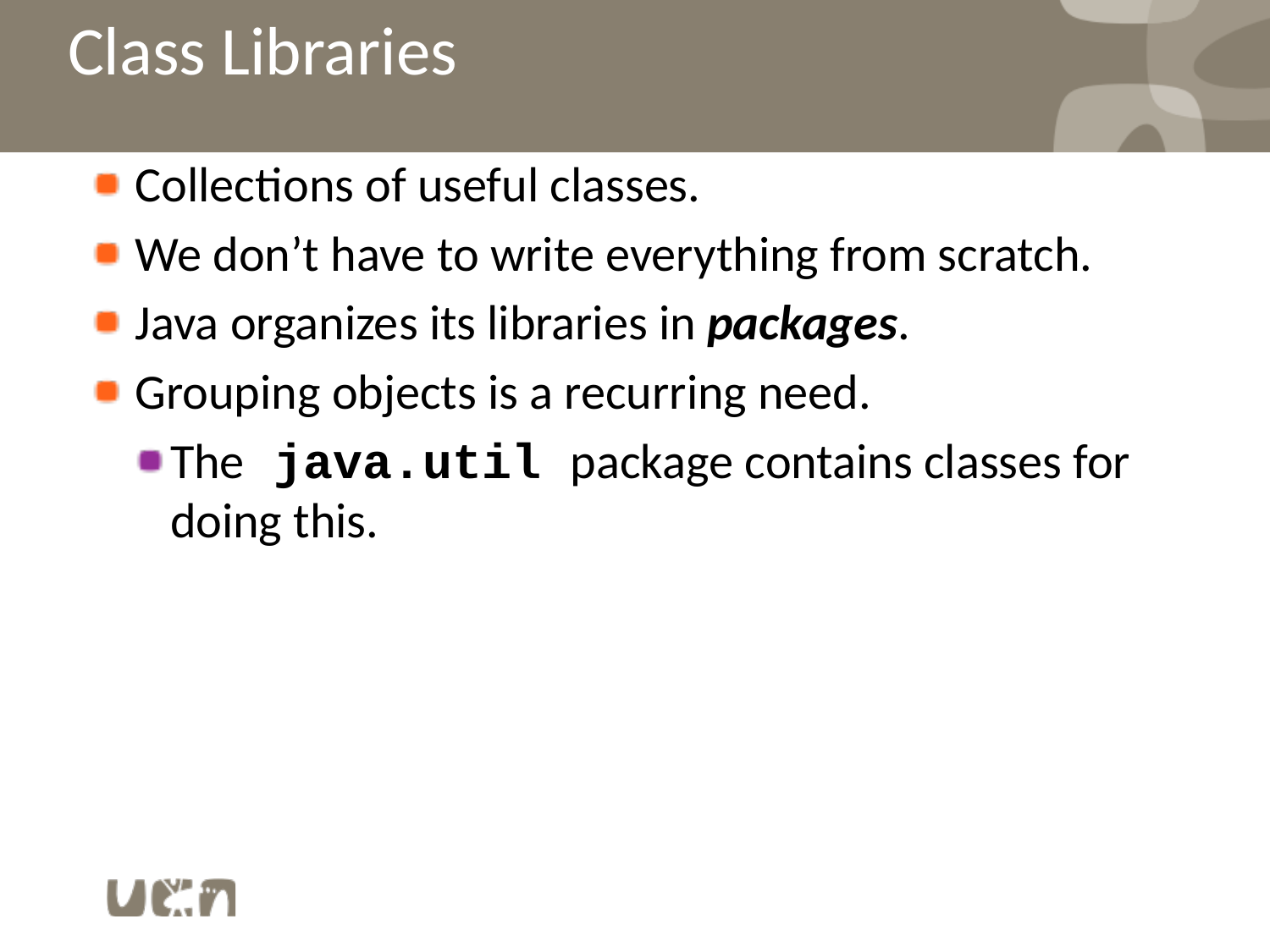

# Class Libraries
Collections of useful classes.
We don’t have to write everything from scratch.
Java organizes its libraries in packages.
Grouping objects is a recurring need.
The java.util package contains classes for doing this.